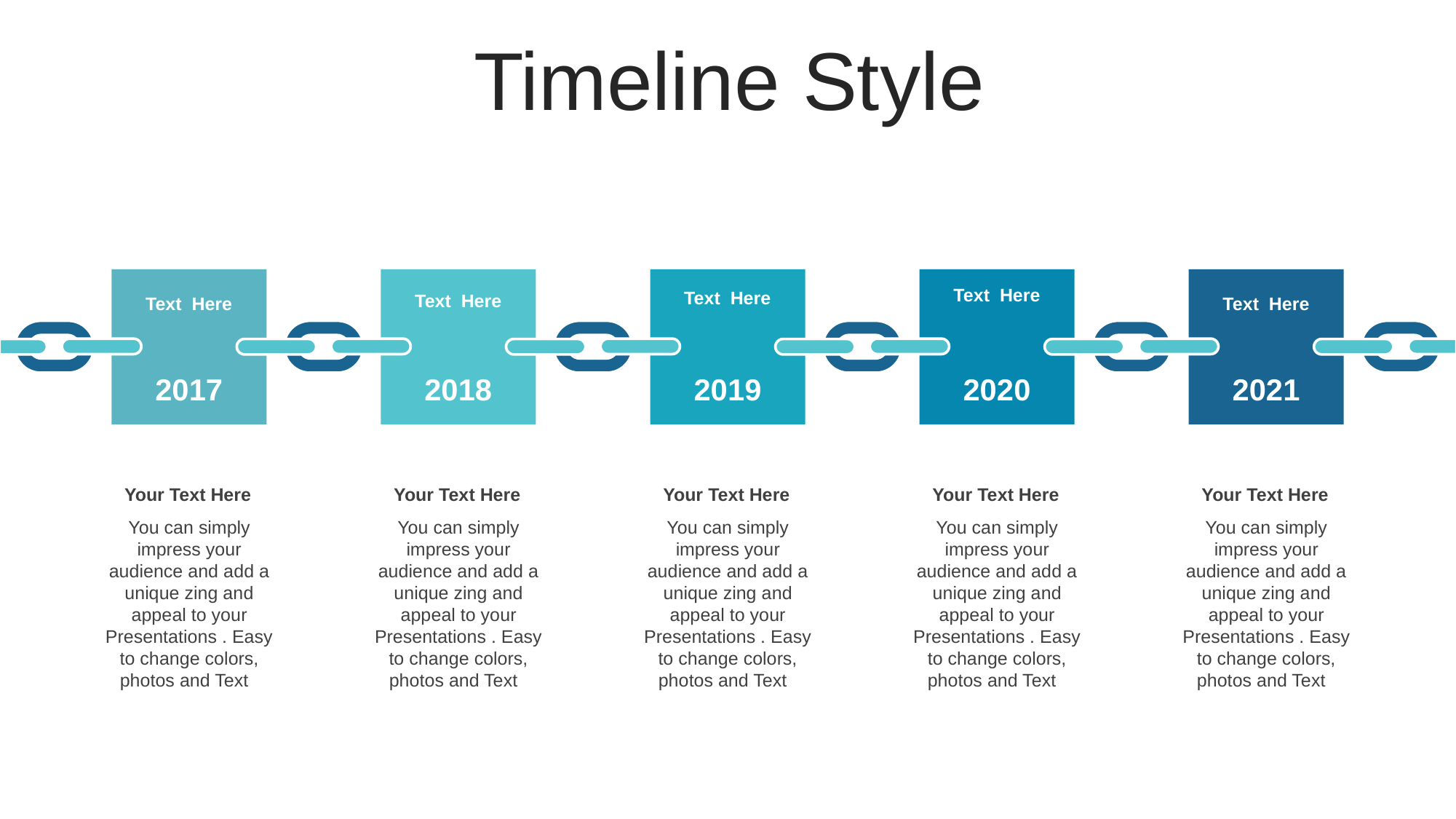

Timeline Style

Text  Here
Text  Here
Text  Here
Text  Here
Text  Here

2017
2018
2019
2020
2021
Your Text Here
You can simply impress your audience and add a unique zing and appeal to your Presentations . Easy to change colors, photos and Text
Your Text Here
You can simply impress your audience and add a unique zing and appeal to your Presentations . Easy to change colors, photos and Text
Your Text Here
You can simply impress your audience and add a unique zing and appeal to your Presentations . Easy to change colors, photos and Text
Your Text Here
You can simply impress your audience and add a unique zing and appeal to your Presentations . Easy to change colors, photos and Text
Your Text Here
You can simply impress your audience and add a unique zing and appeal to your Presentations . Easy to change colors, photos and Text